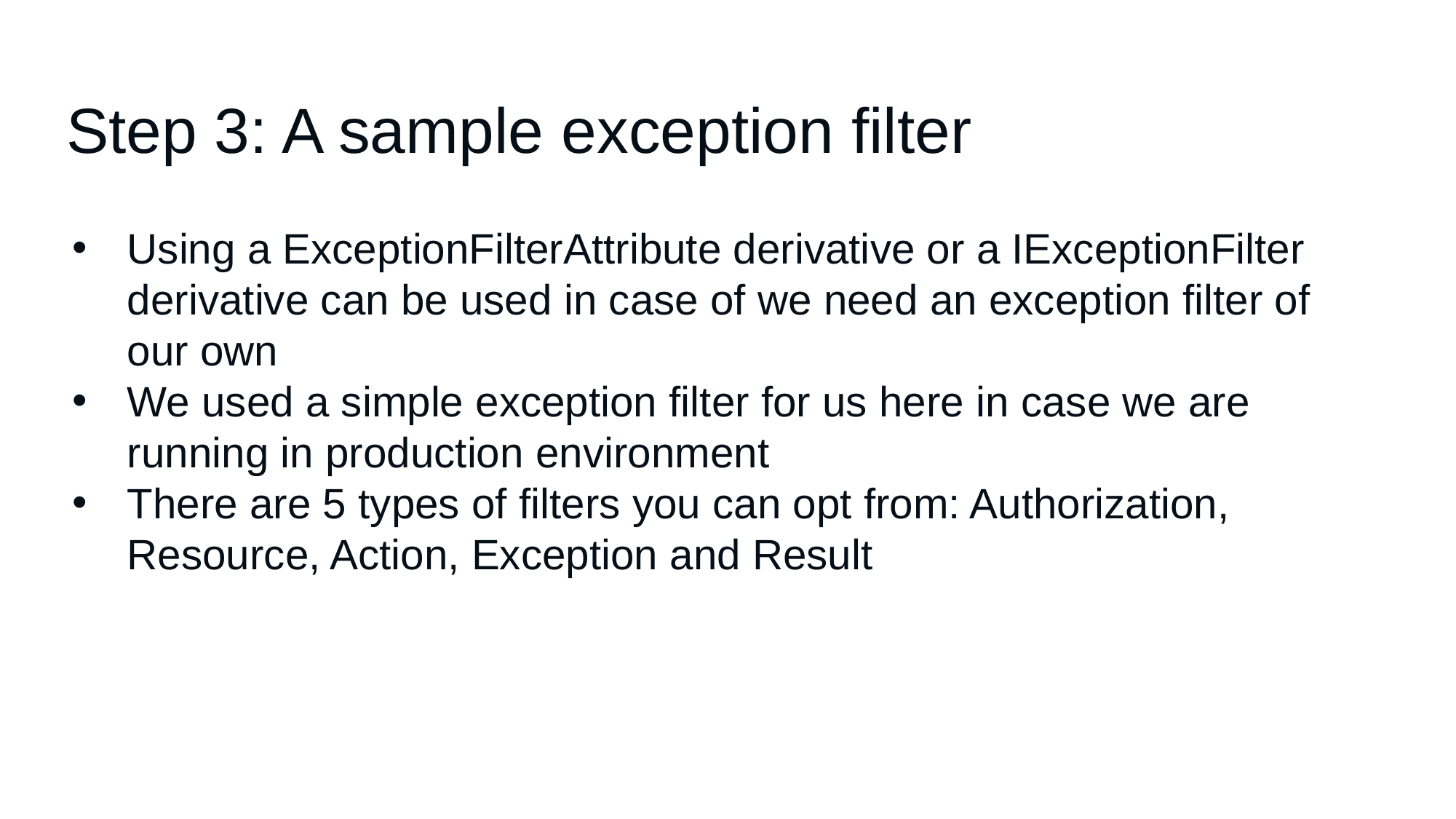

# Step 3: A sample exception filter
Using a ExceptionFilterAttribute derivative or a IExceptionFilter derivative can be used in case of we need an exception filter of our own
We used a simple exception filter for us here in case we are running in production environment
There are 5 types of filters you can opt from: Authorization, Resource, Action, Exception and Result